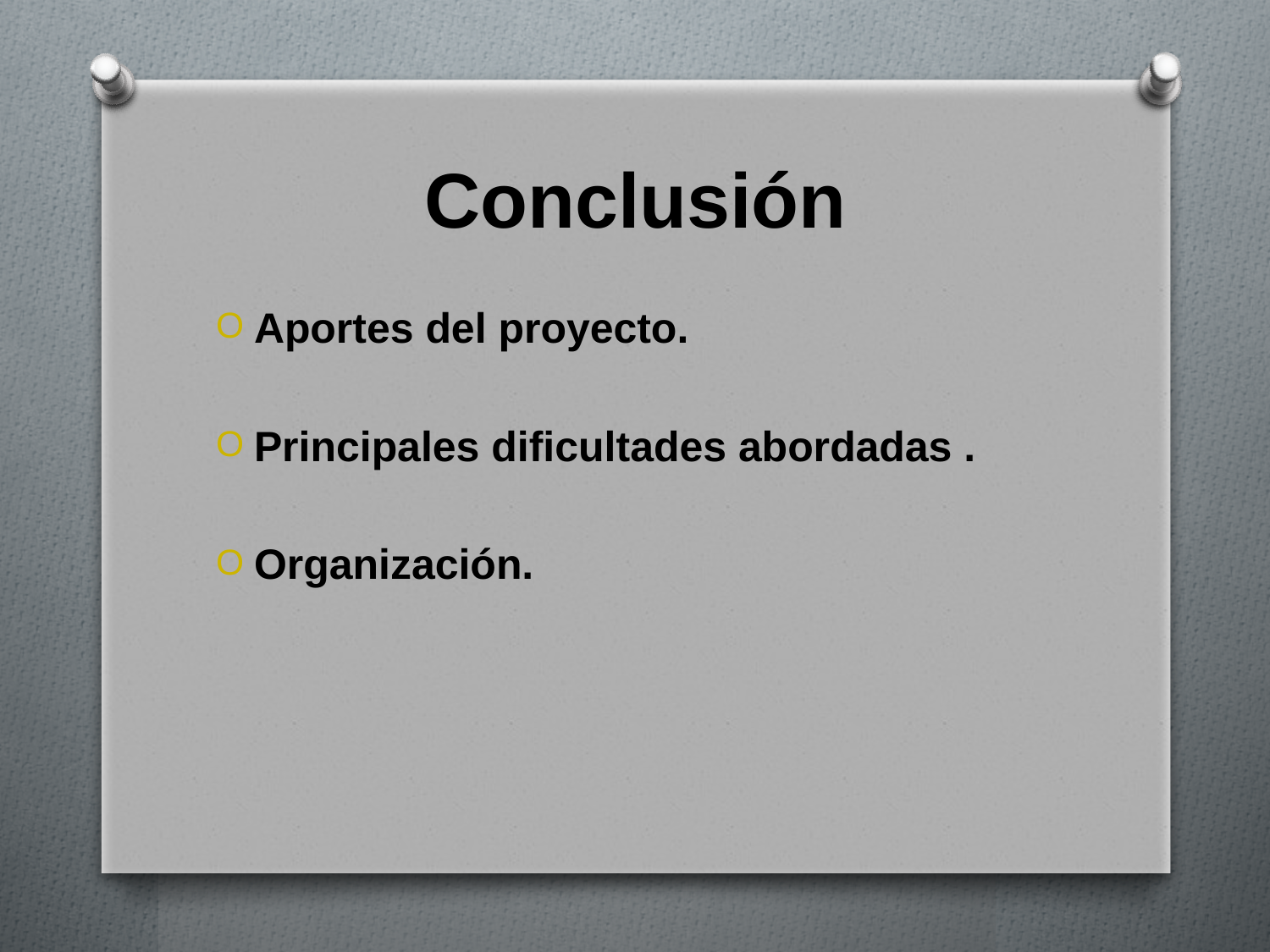

# Conclusión
Aportes del proyecto.

Principales dificultades abordadas .

Organización.